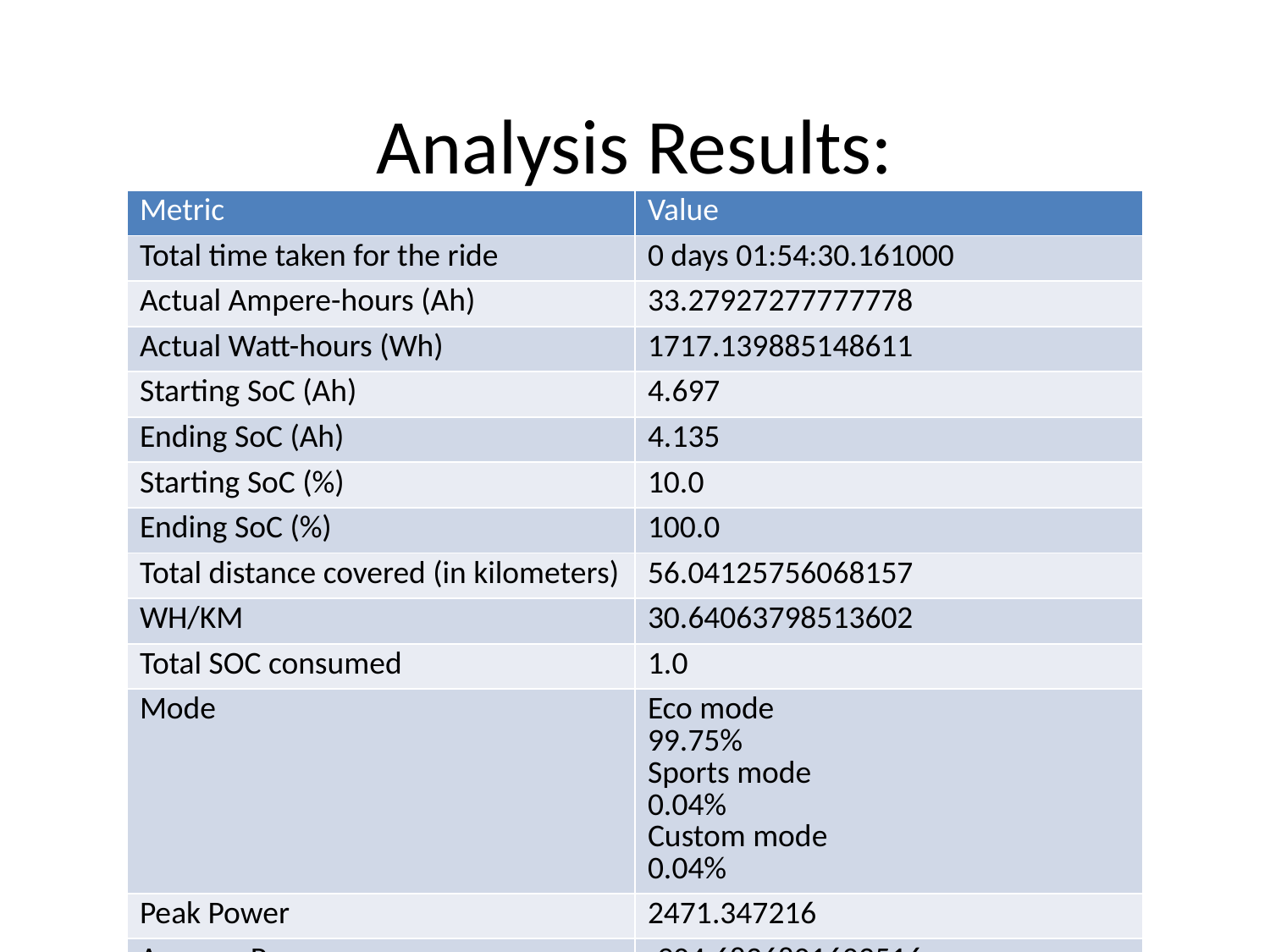

# Analysis Results:
| Metric | Value |
| --- | --- |
| Total time taken for the ride | 0 days 01:54:30.161000 |
| Actual Ampere-hours (Ah) | 33.27927277777778 |
| Actual Watt-hours (Wh) | 1717.139885148611 |
| Starting SoC (Ah) | 4.697 |
| Ending SoC (Ah) | 4.135 |
| Starting SoC (%) | 10.0 |
| Ending SoC (%) | 100.0 |
| Total distance covered (in kilometers) | 56.04125756068157 |
| WH/KM | 30.64063798513602 |
| Total SOC consumed | 1.0 |
| Mode | Eco mode 99.75% Sports mode 0.04% Custom mode 0.04% |
| Peak Power | 2471.347216 |
| Average Power | -904.6836801602516 |